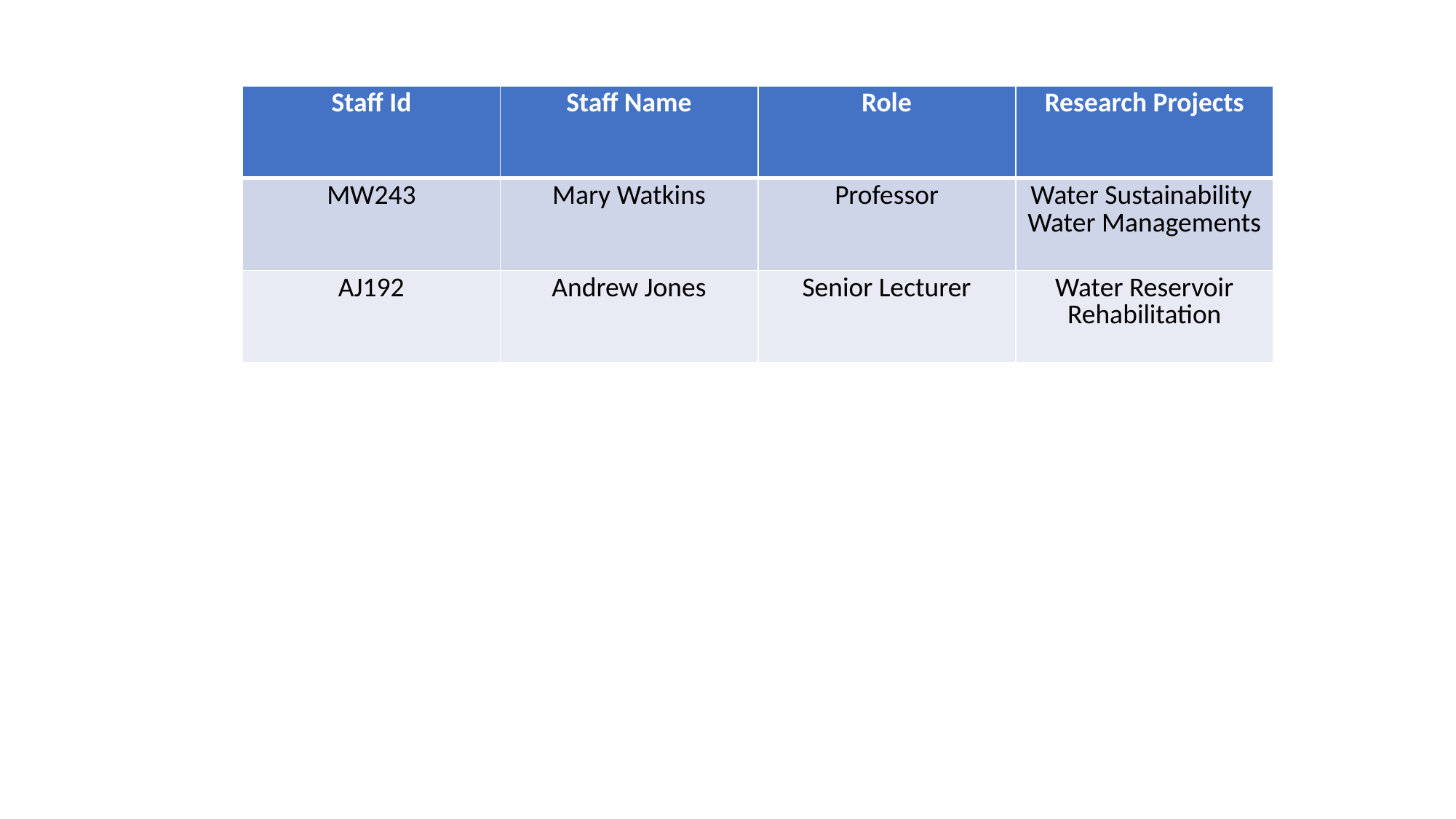

| Staff Id | Staff Name | Role | Research Projects |
| --- | --- | --- | --- |
| MW243 | Mary Watkins | Professor | Water Sustainability Water Managements |
| AJ192 | Andrew Jones | Senior Lecturer | Water Reservoir Rehabilitation |
#